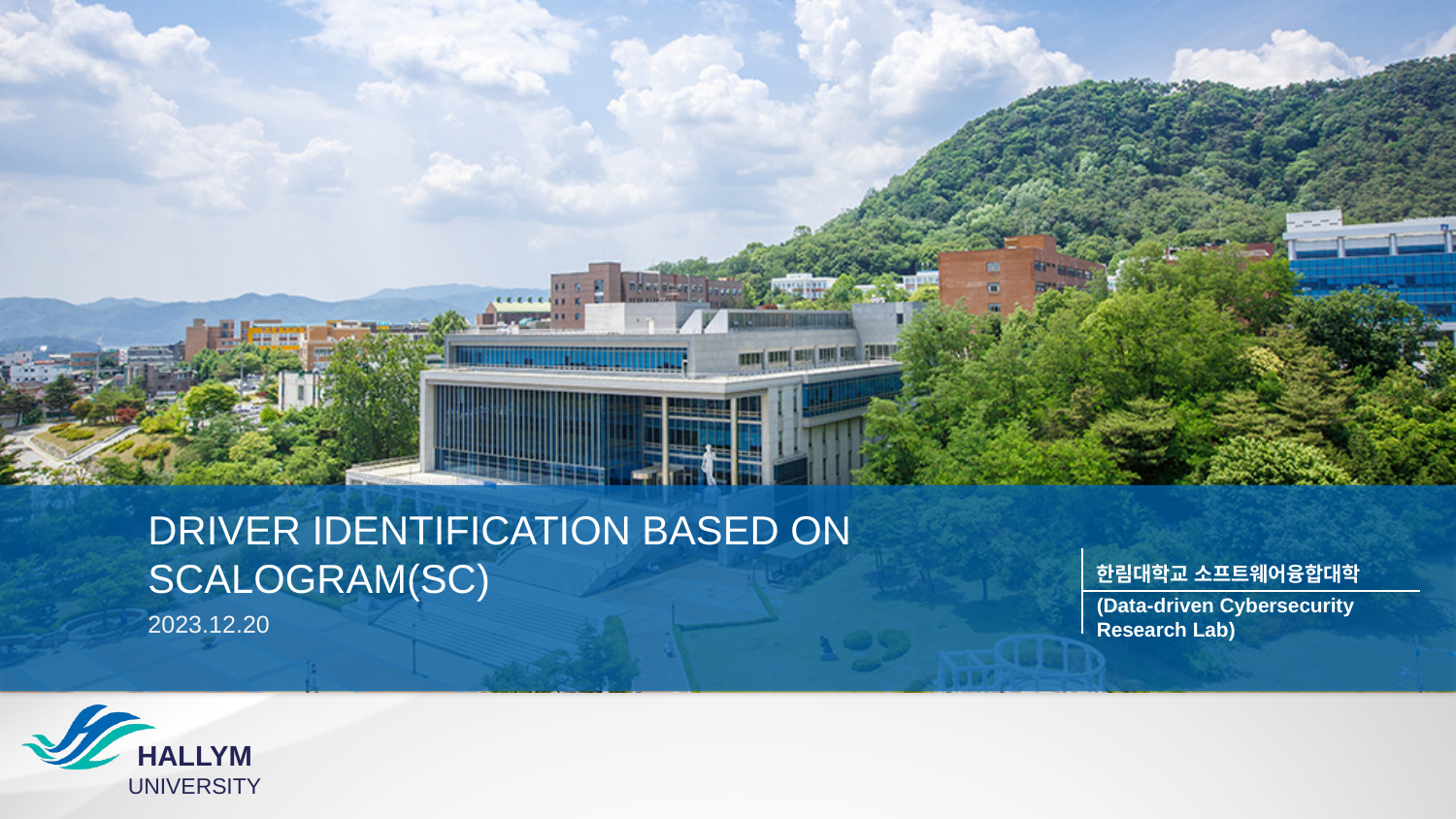

# Driver Identification Based on Scalogram(SC)
2023.12.20